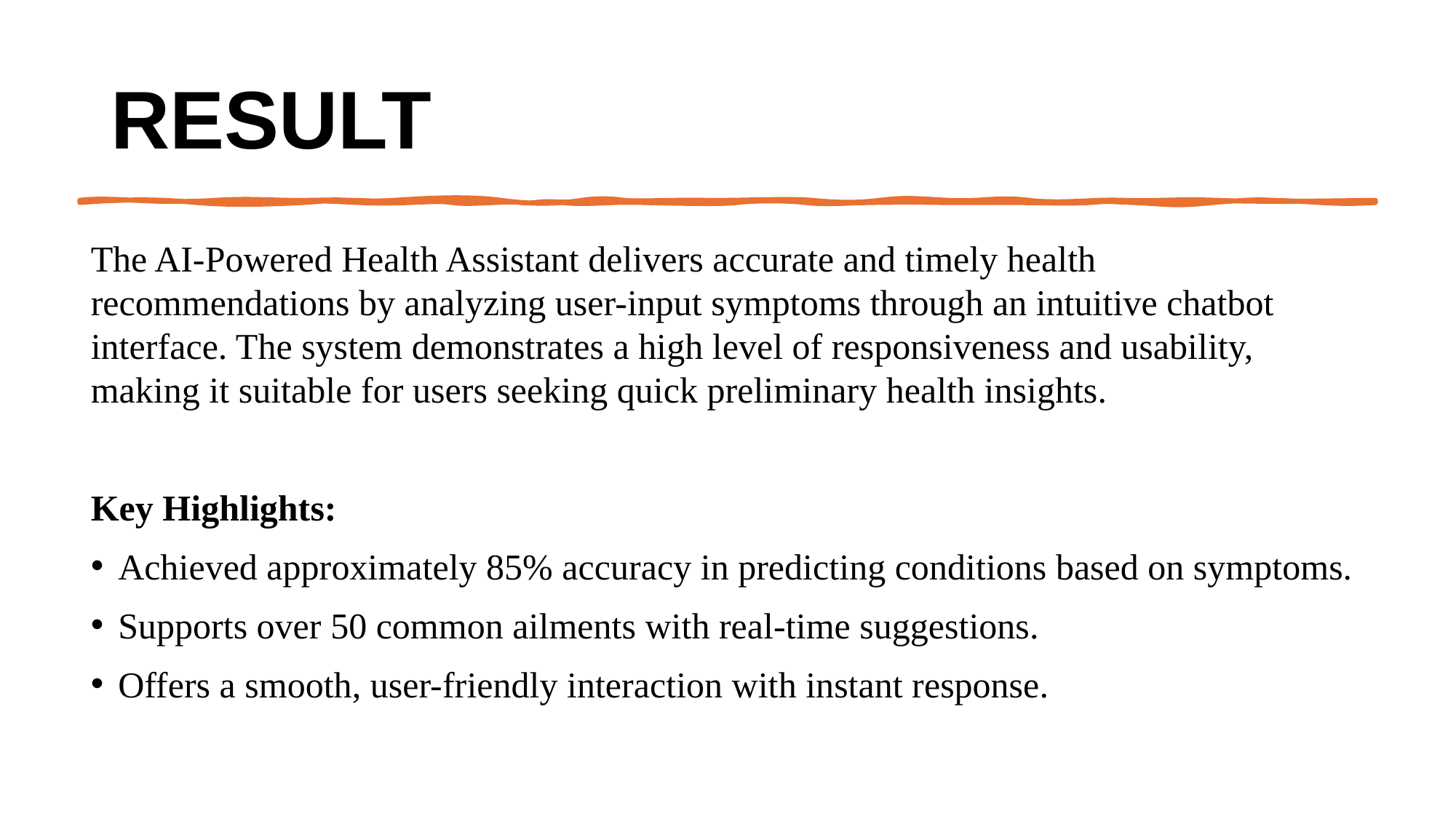

# Result

The AI-Powered Health Assistant delivers accurate and timely health recommendations by analyzing user-input symptoms through an intuitive chatbot interface. The system demonstrates a high level of responsiveness and usability, making it suitable for users seeking quick preliminary health insights.

Key Highlights:
Achieved approximately 85% accuracy in predicting conditions based on symptoms.
Supports over 50 common ailments with real-time suggestions.
Offers a smooth, user-friendly interaction with instant response.